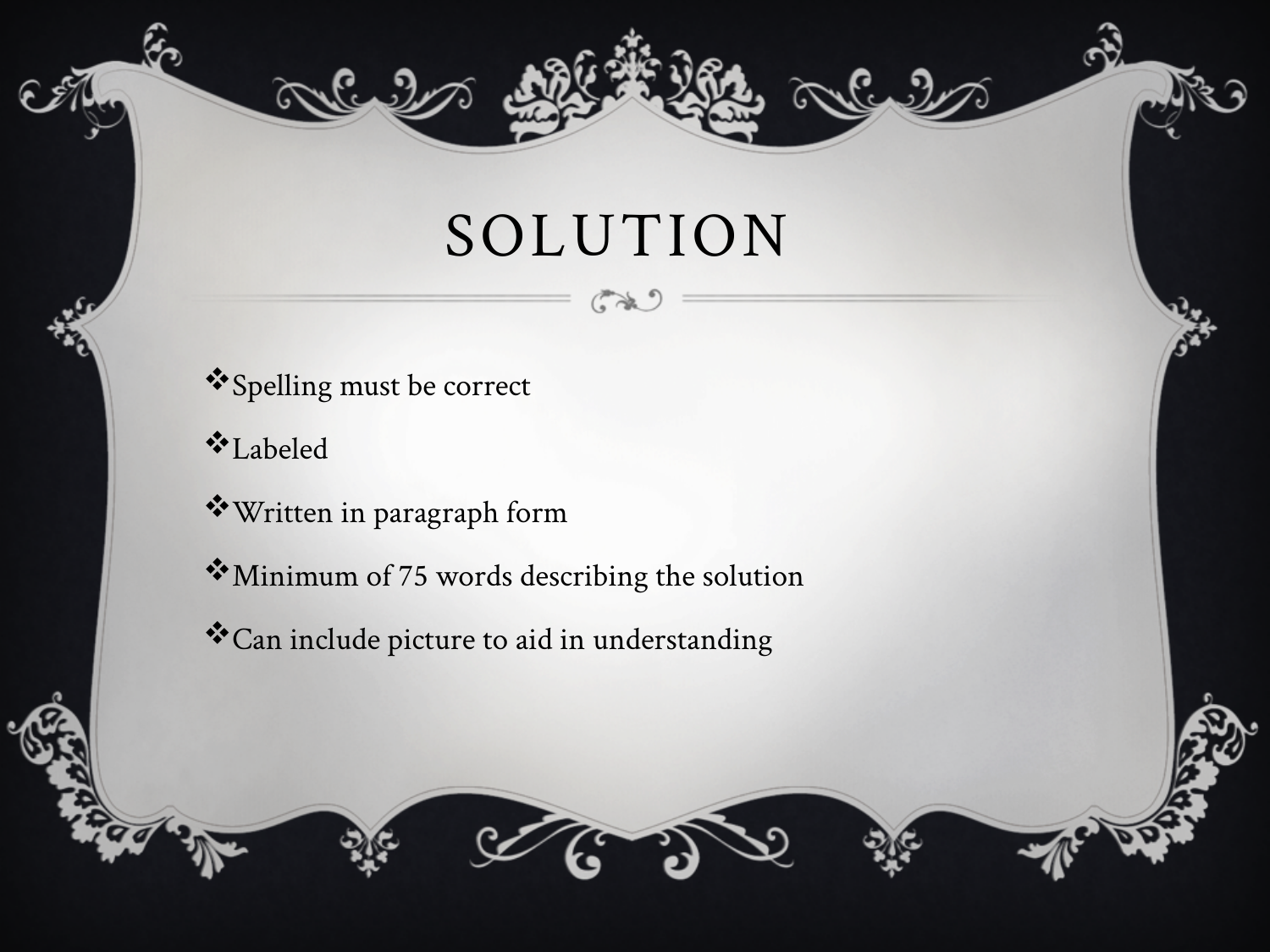

# Solution
Spelling must be correct
Labeled
Written in paragraph form
Minimum of 75 words describing the solution
Can include picture to aid in understanding